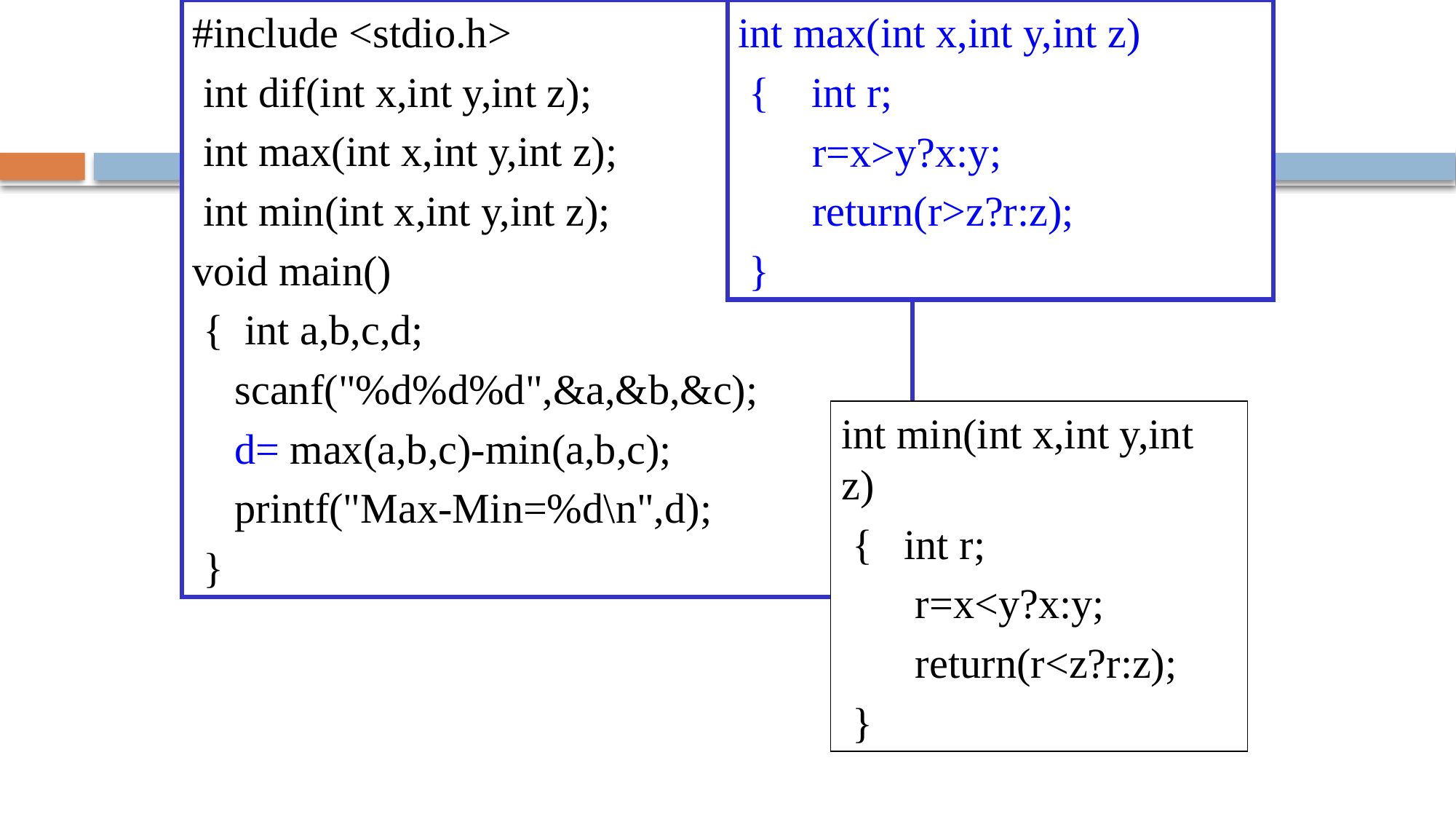

#include <stdio.h>
 int dif(int x,int y,int z);
 int max(int x,int y,int z);
 int min(int x,int y,int z);
void main()
 {  int a,b,c,d;
    scanf("%d%d%d",&a,&b,&c);
    d= max(a,b,c)-min(a,b,c);
    printf("Max-Min=%d\n",d);
 }
int max(int x,int y,int z)
 {    int r;
       r=x>y?x:y;
       return(r>z?r:z);
 }
int min(int x,int y,int z)
 {   int r;
       r=x<y?x:y;
       return(r<z?r:z);
 }